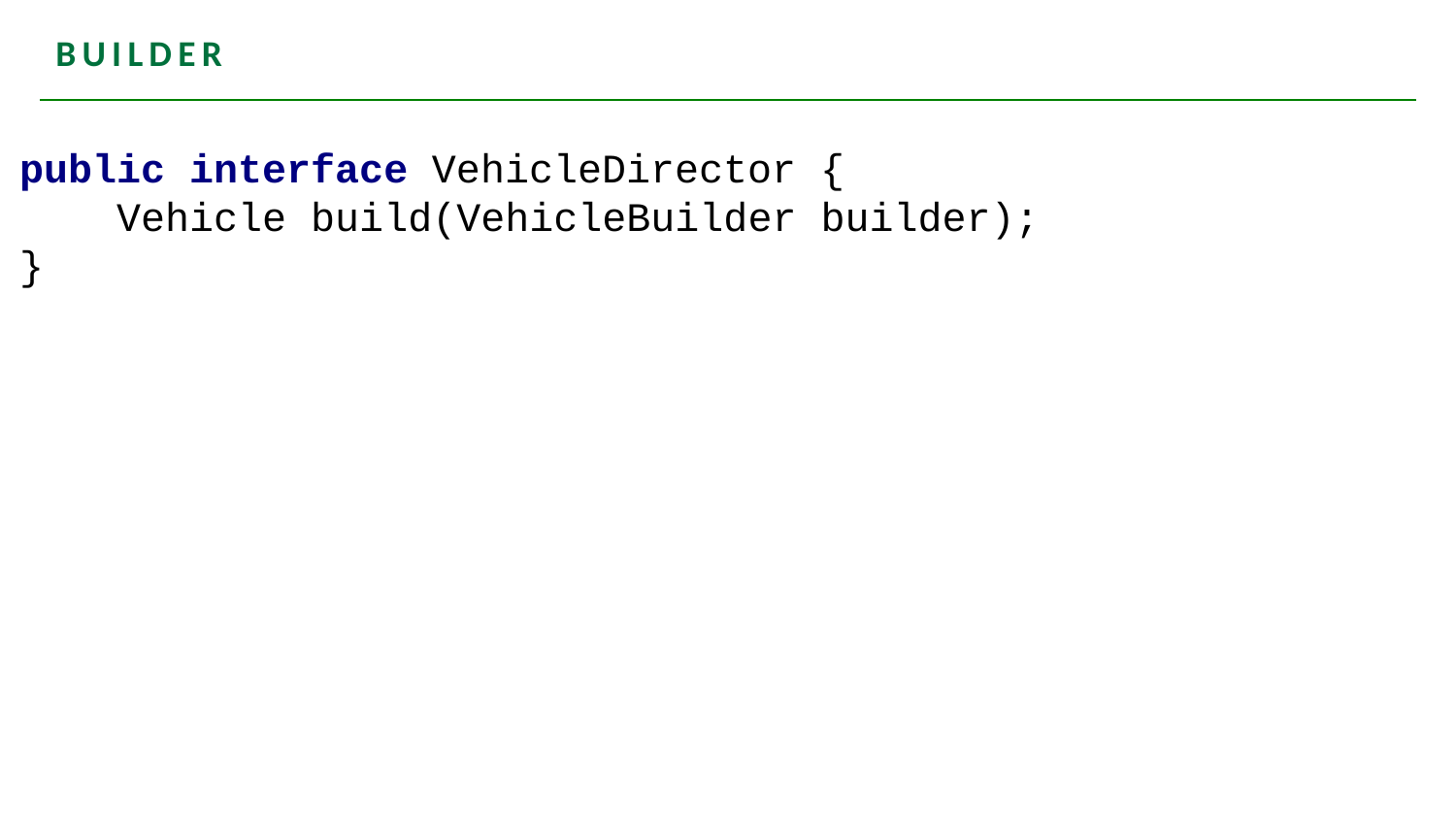

# BUILDER
public interface VehicleDirector {
    Vehicle build(VehicleBuilder builder);
}